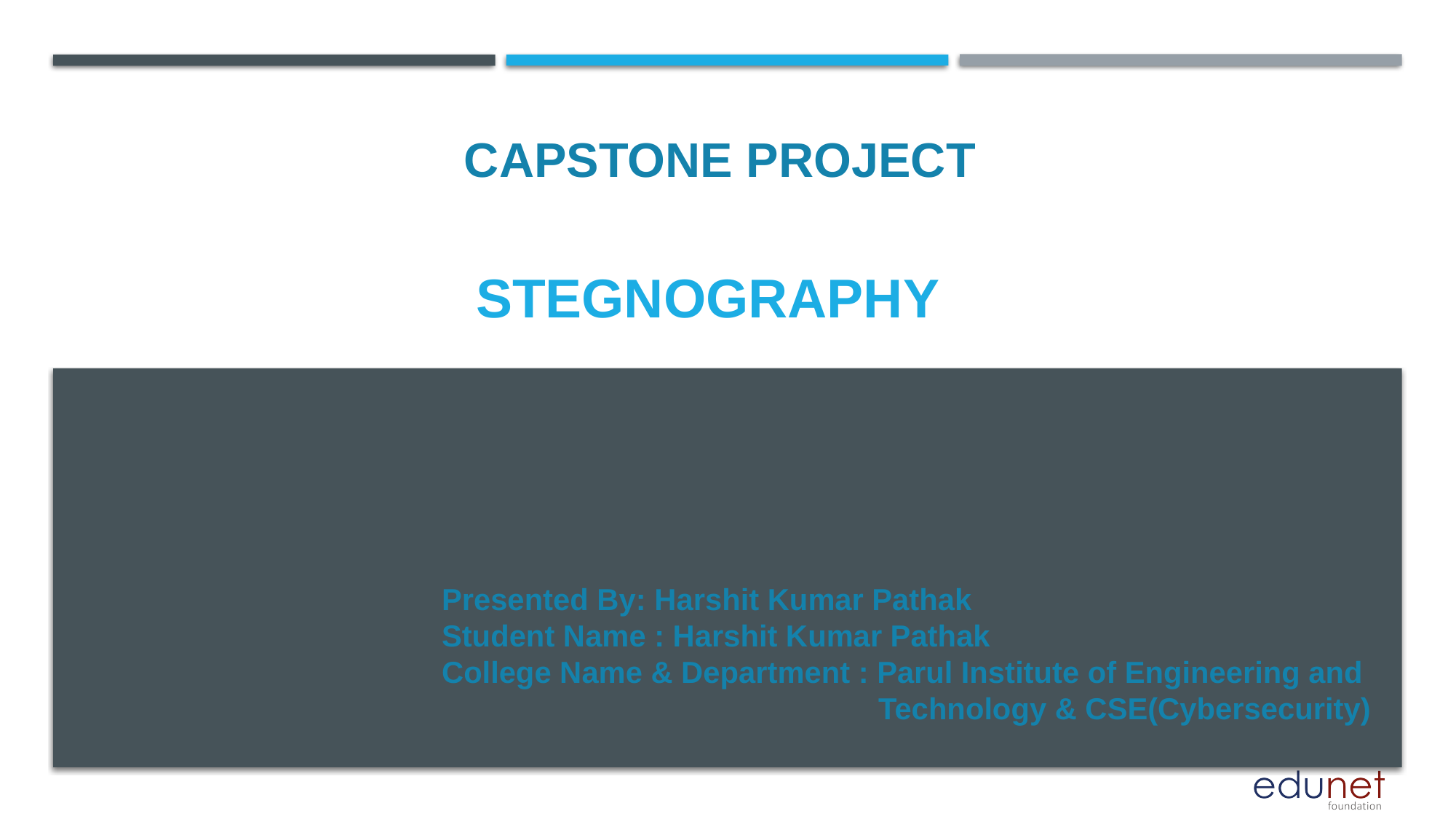

CAPSTONE PROJECT
# STEGNOGRAPHY
Presented By: Harshit Kumar Pathak
Student Name : Harshit Kumar Pathak
College Name & Department : Parul Institute of Engineering and 				Technology & CSE(Cybersecurity)